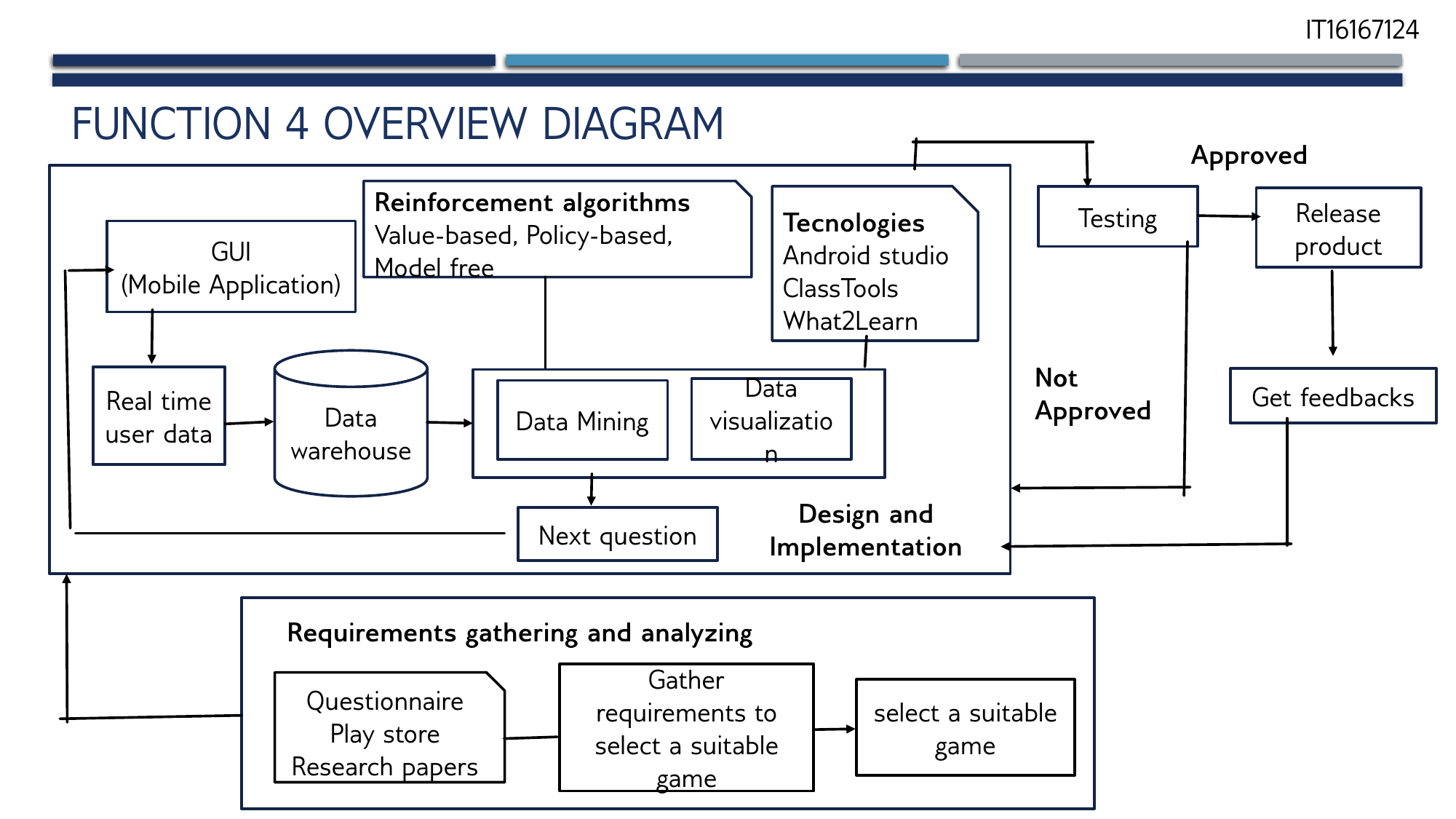

IT16167124

# Function 4 Overview diagram
Approved

Reinforcement algorithms
Value-based, Policy-based, Model free
Tecnologies
Android studio
ClassTools
What2Learn
Testing
Release product
GUI
(Mobile Application)
Data warehouse
Not Approved
Real time user data
Get feedbacks

Data visualization
Data Mining
Design and Implementation
Next question

Requirements gathering and analyzing
Gather requirements to select a suitable game
Questionnaire
Play store
Research papers
select a suitable game